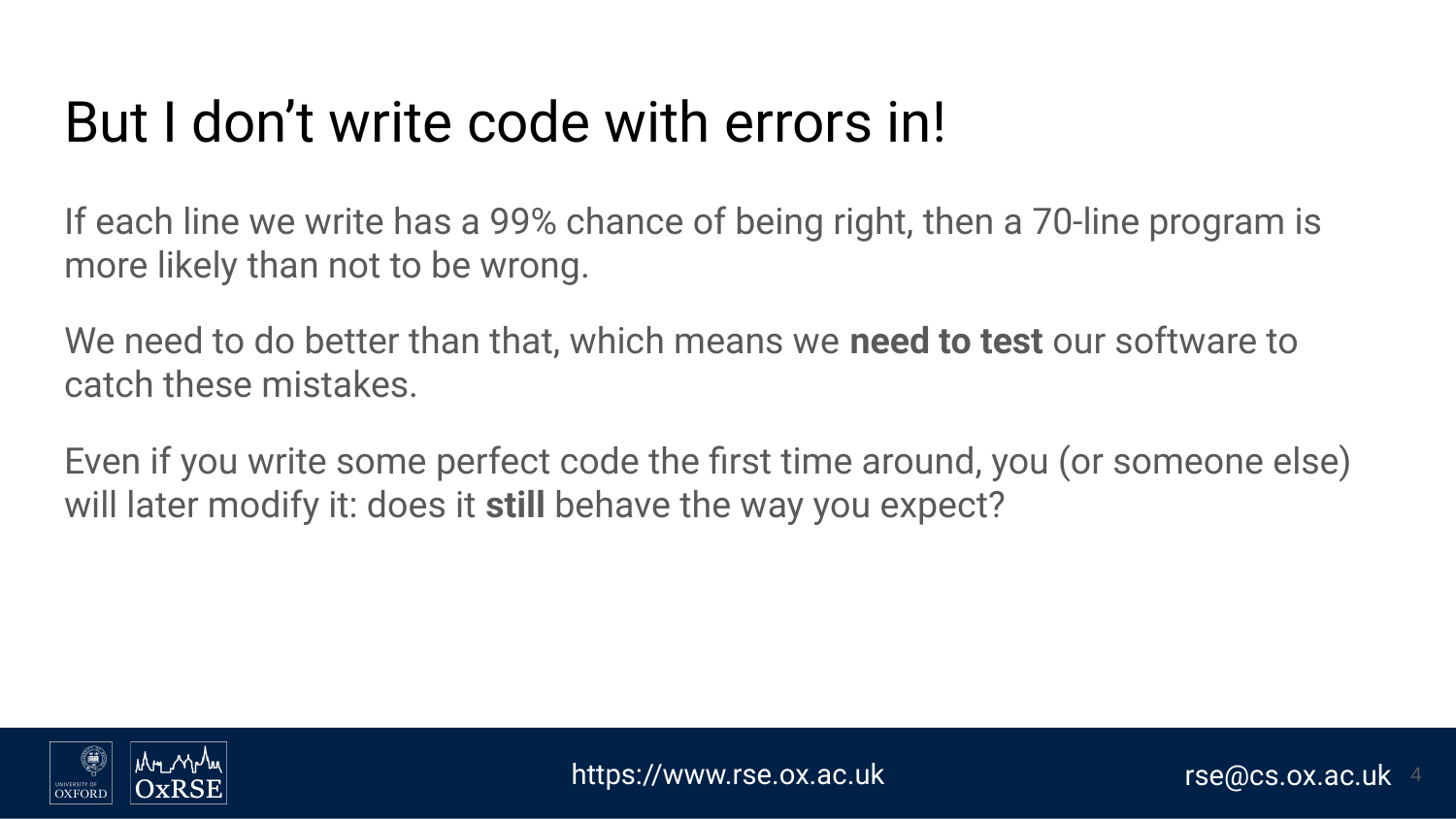

# But I don’t write code with errors in!

If each line we write has a 99% chance of being right, then a 70-line program is more likely than not to be wrong.
We need to do better than that, which means we need to test our software to catch these mistakes.
Even if you write some perfect code the first time around, you (or someone else) will later modify it: does it still behave the way you expect?
4